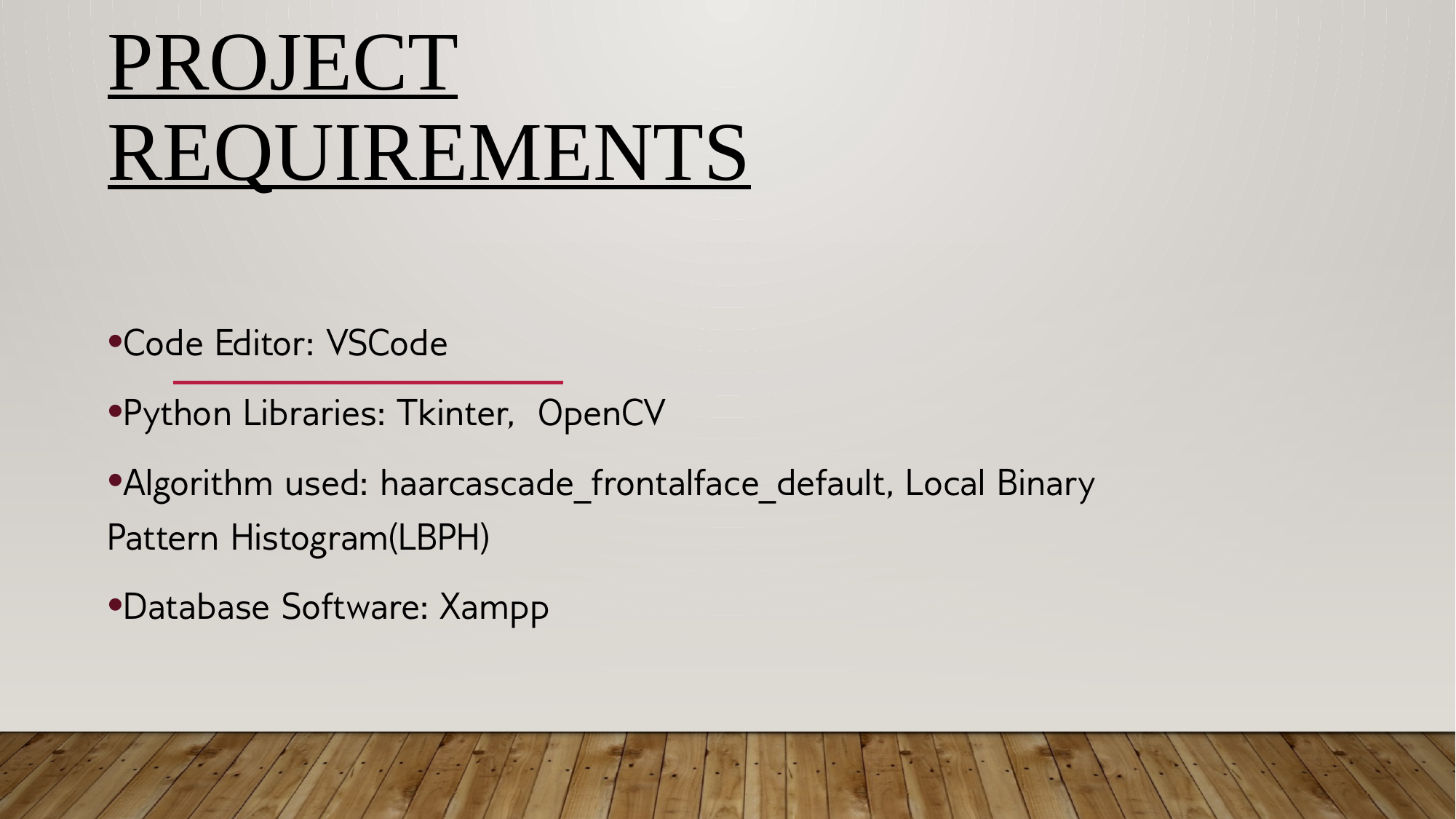

# Project Requirements

Code Editor: VSCode
Python Libraries: Tkinter,  OpenCV
Algorithm used: haarcascade_frontalface_default, Local Binary Pattern Histogram(LBPH)
Database Software: Xampp